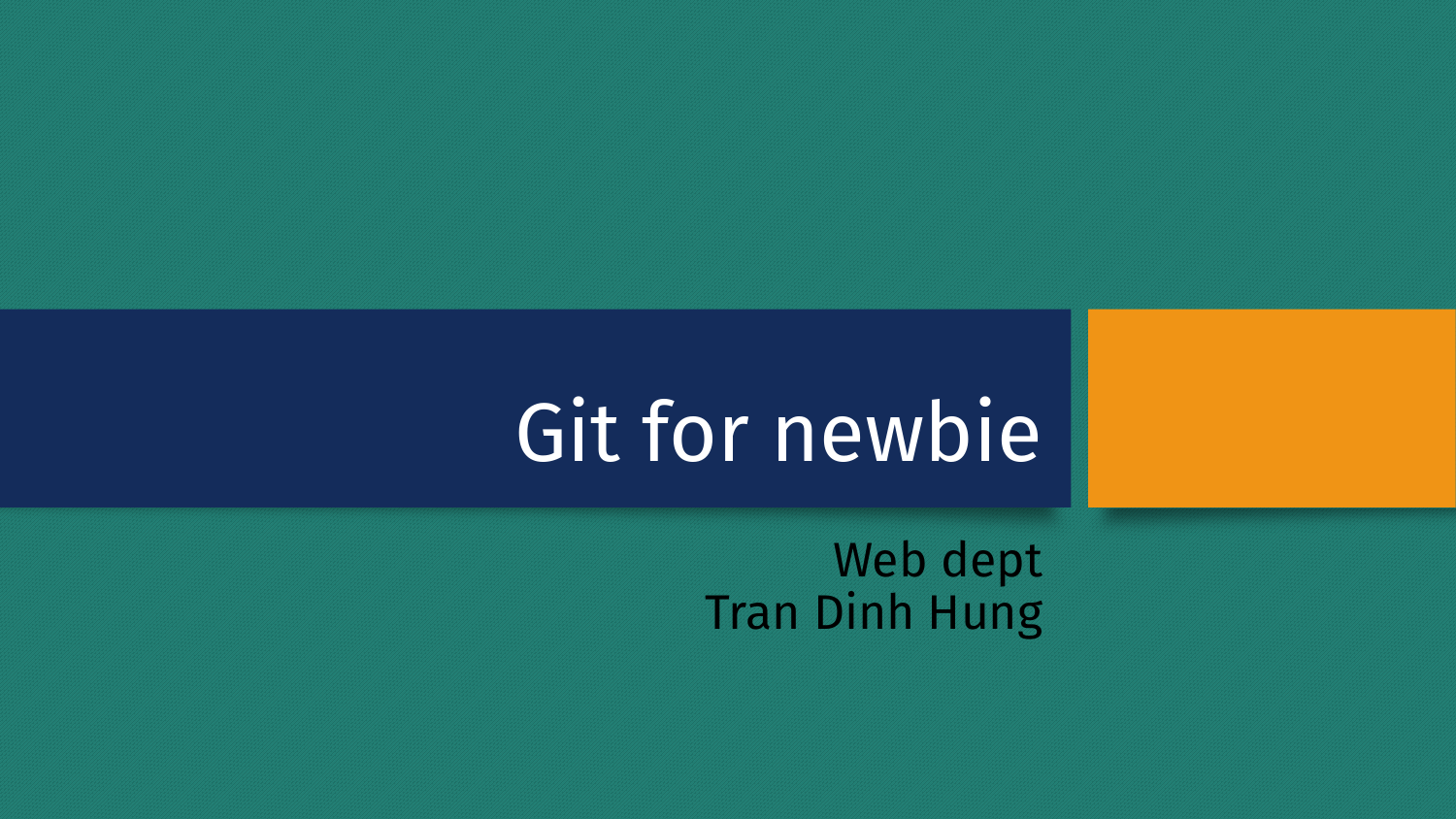

# Git for newbie
Web dept
Tran Dinh Hung